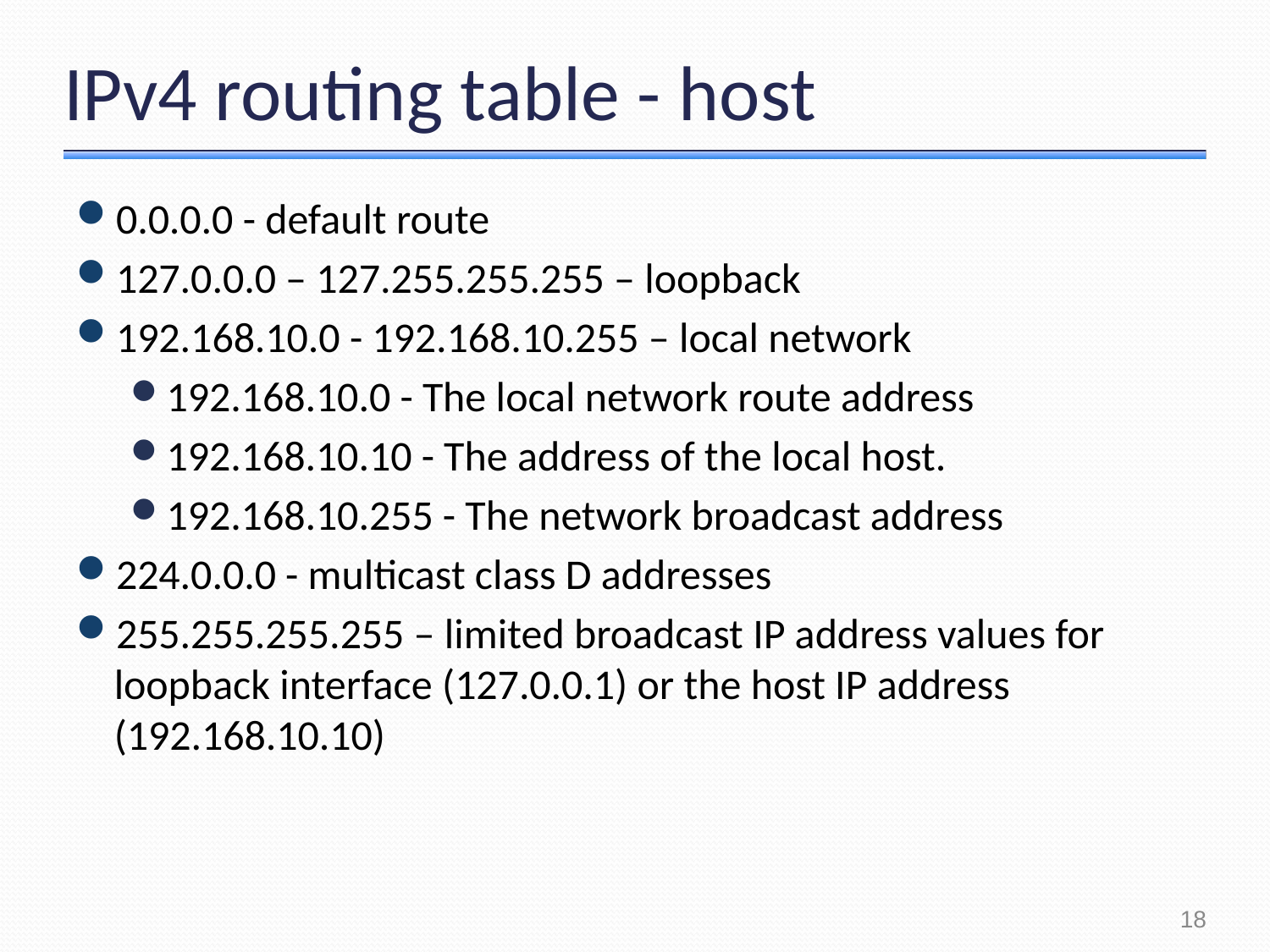

# IPv4 routing table - host
0.0.0.0 - default route
127.0.0.0 – 127.255.255.255 – loopback
192.168.10.0 - 192.168.10.255 – local network
192.168.10.0 - The local network route address
192.168.10.10 - The address of the local host.
192.168.10.255 - The network broadcast address
224.0.0.0 - multicast class D addresses
255.255.255.255 – limited broadcast IP address values for loopback interface (127.0.0.1) or the host IP address (192.168.10.10)
18